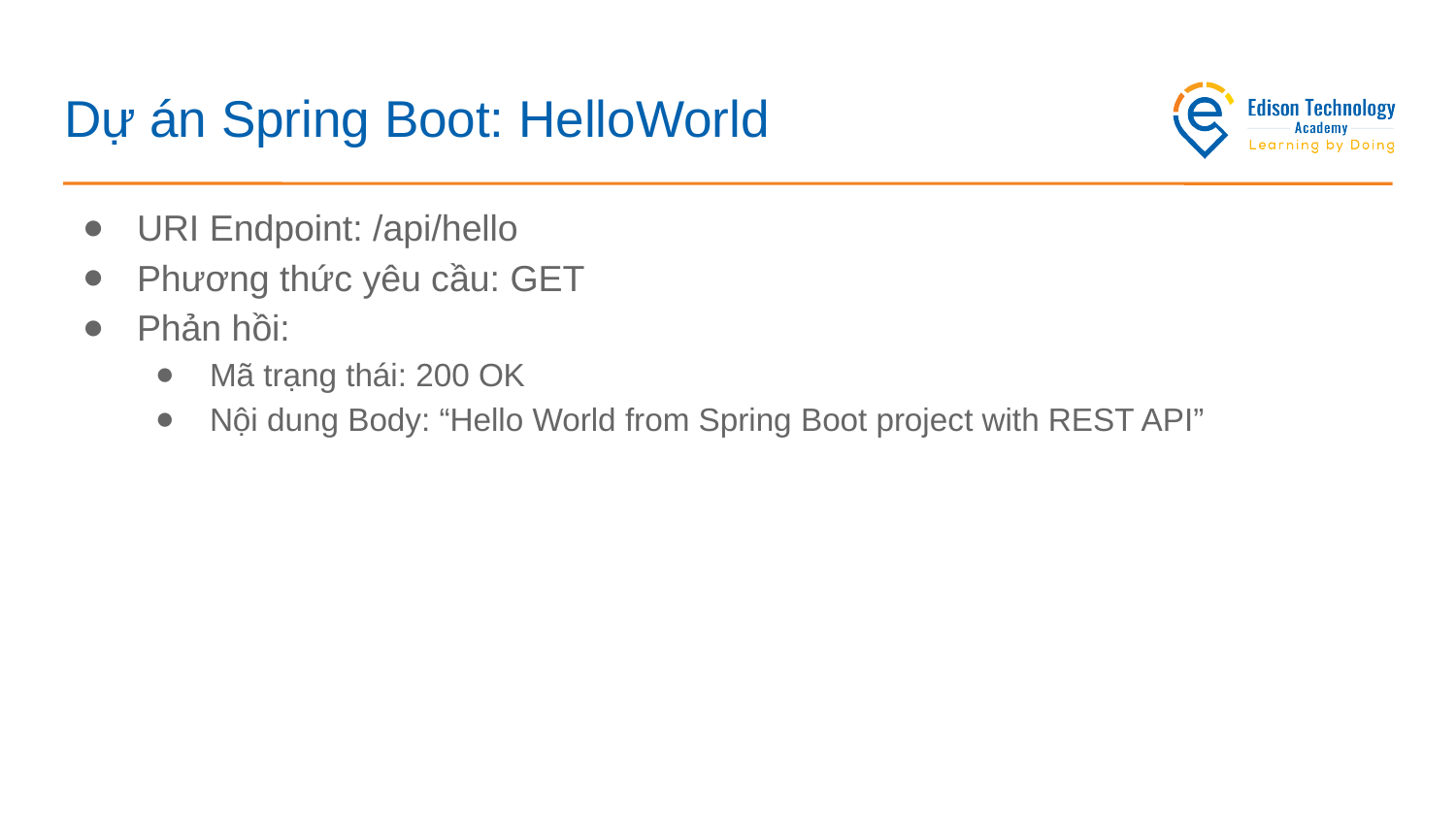

# Dự án Spring Boot: HelloWorld
URI Endpoint: /api/hello
Phương thức yêu cầu: GET
Phản hồi:
Mã trạng thái: 200 OK
Nội dung Body: “Hello World from Spring Boot project with REST API”